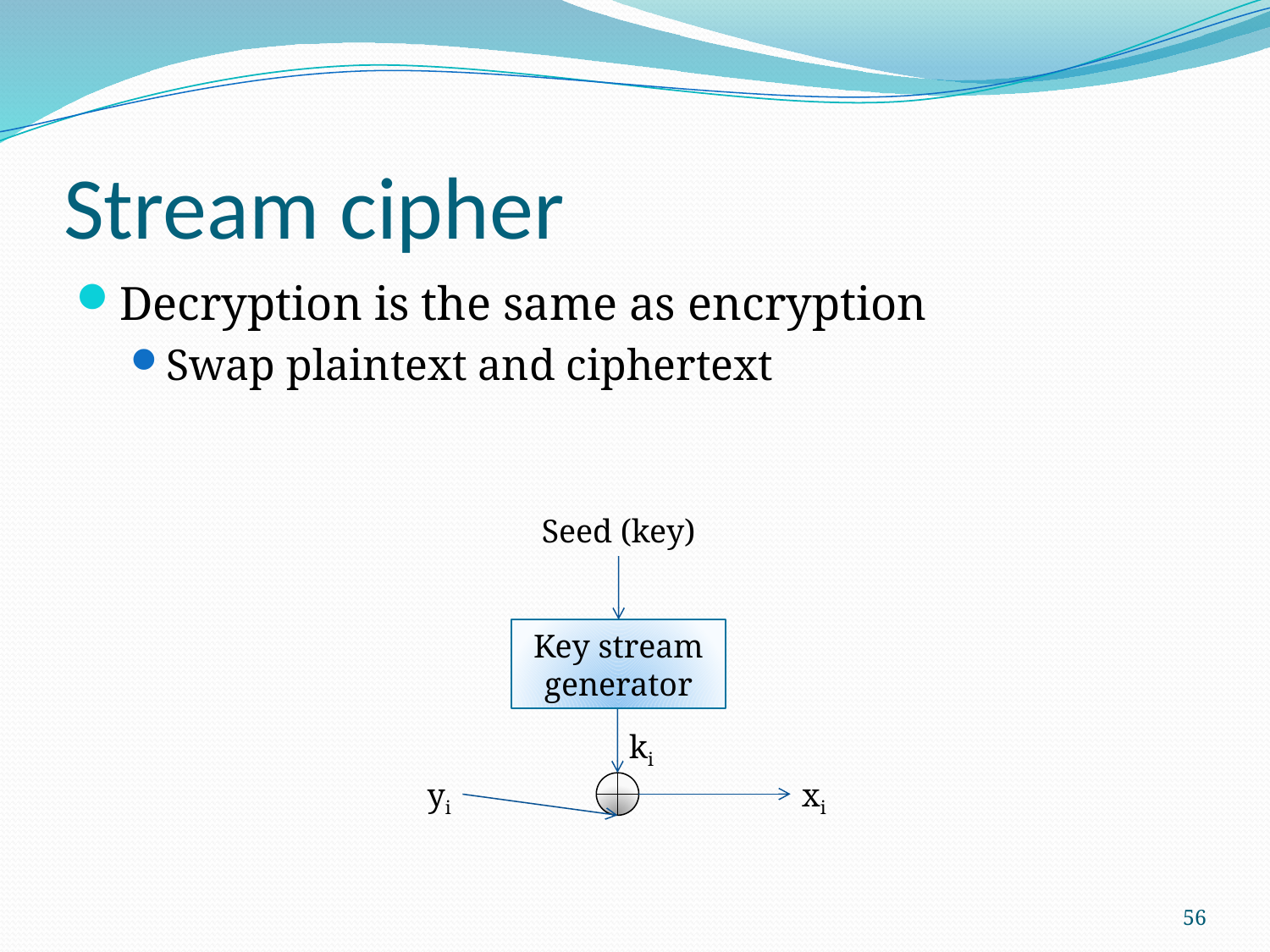

# Stream cipher
Decryption is the same as encryption
Swap plaintext and ciphertext
Seed (key)
Key stream
generator
ki
yi
xi

56